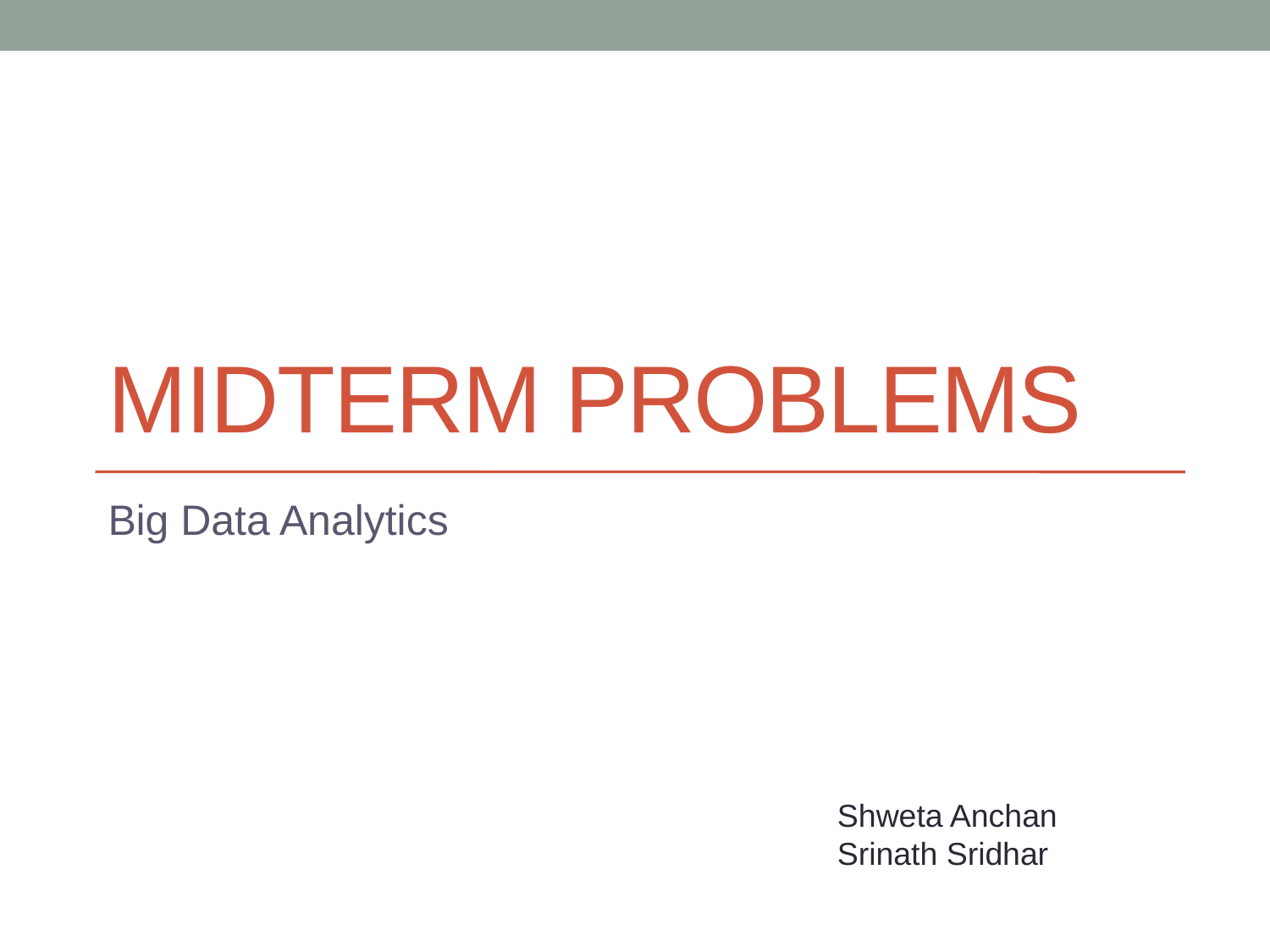

# Midterm problems
Big Data Analytics
Shweta Anchan
Srinath Sridhar